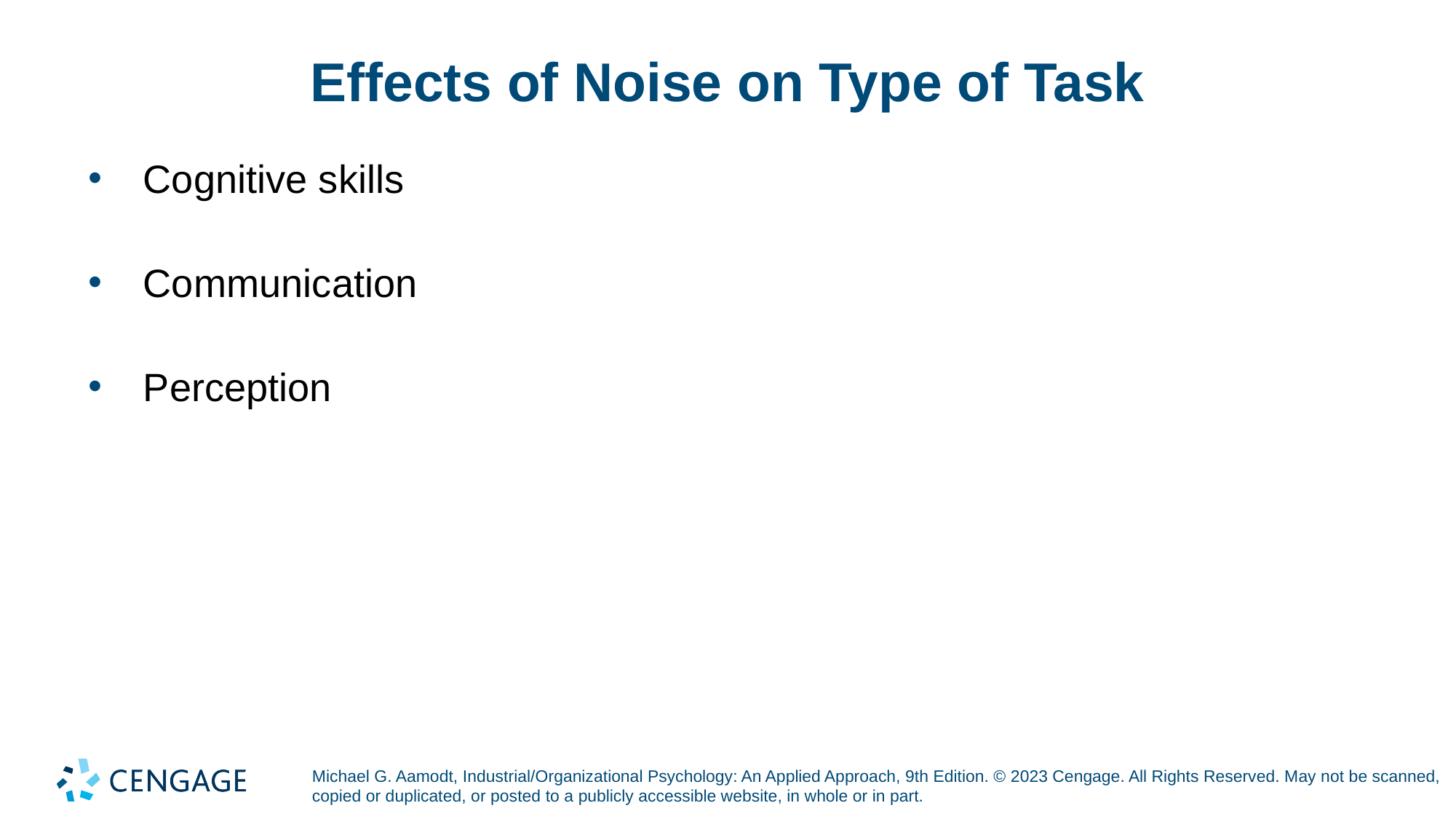

# Effects of Noise on Type of Task
Cognitive skills
Communication
Perception